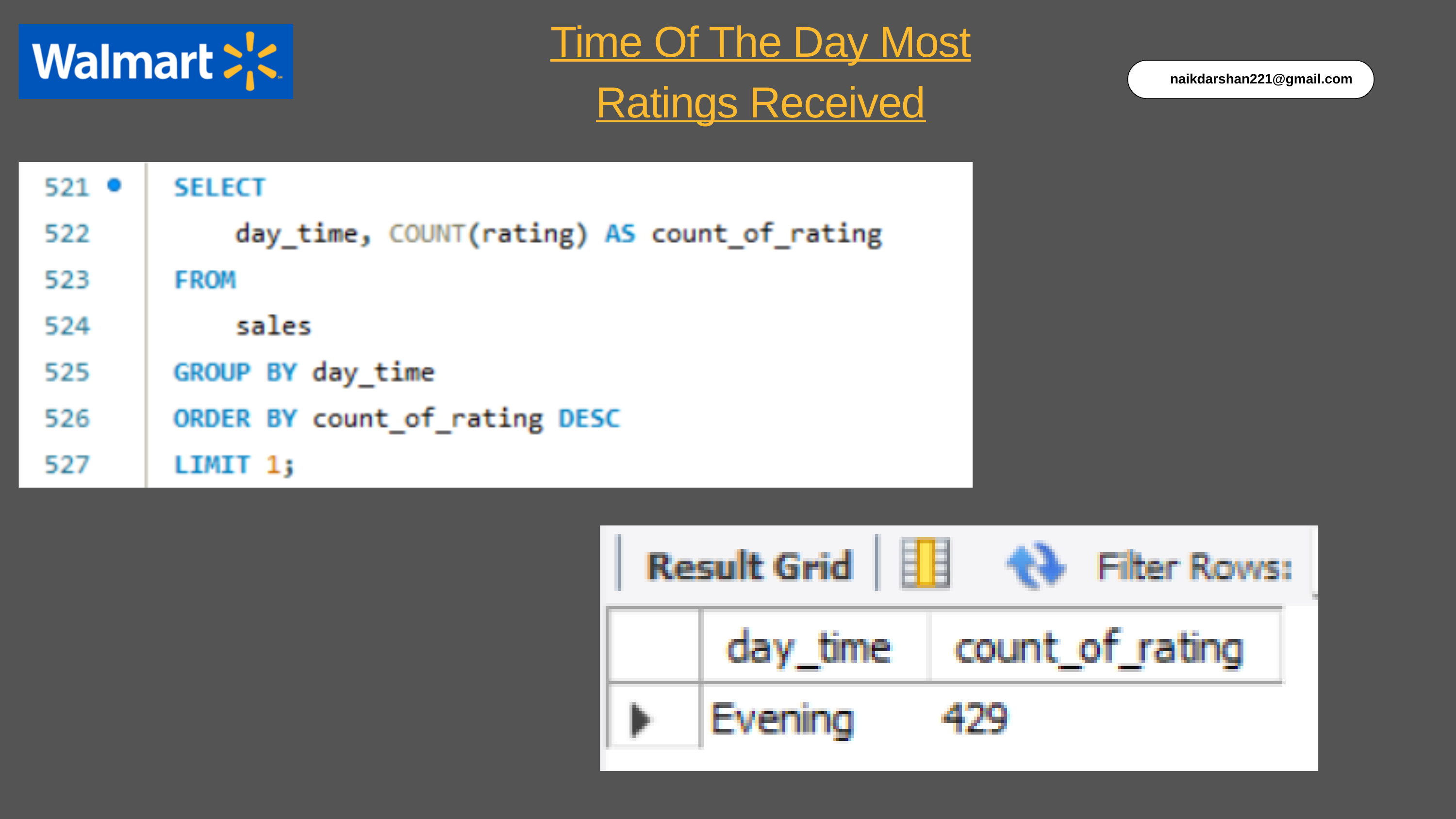

Time Of The Day Most Ratings Received

naikdarshan221@gmail.com